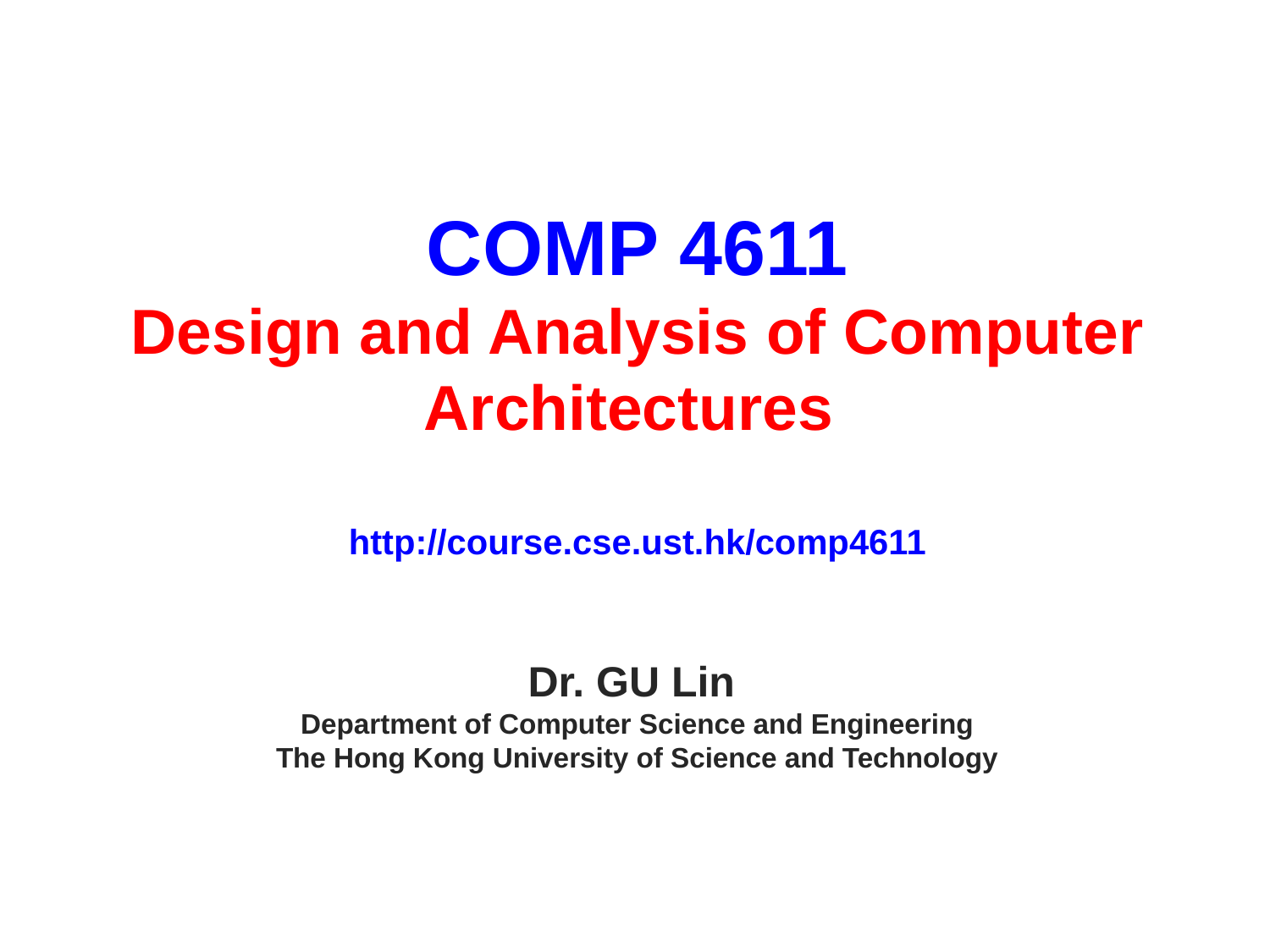

# COMP 4611 Design and Analysis of Computer Architectures http://course.cse.ust.hk/comp4611 Dr. GU Lin Department of Computer Science and Engineering The Hong Kong University of Science and Technology